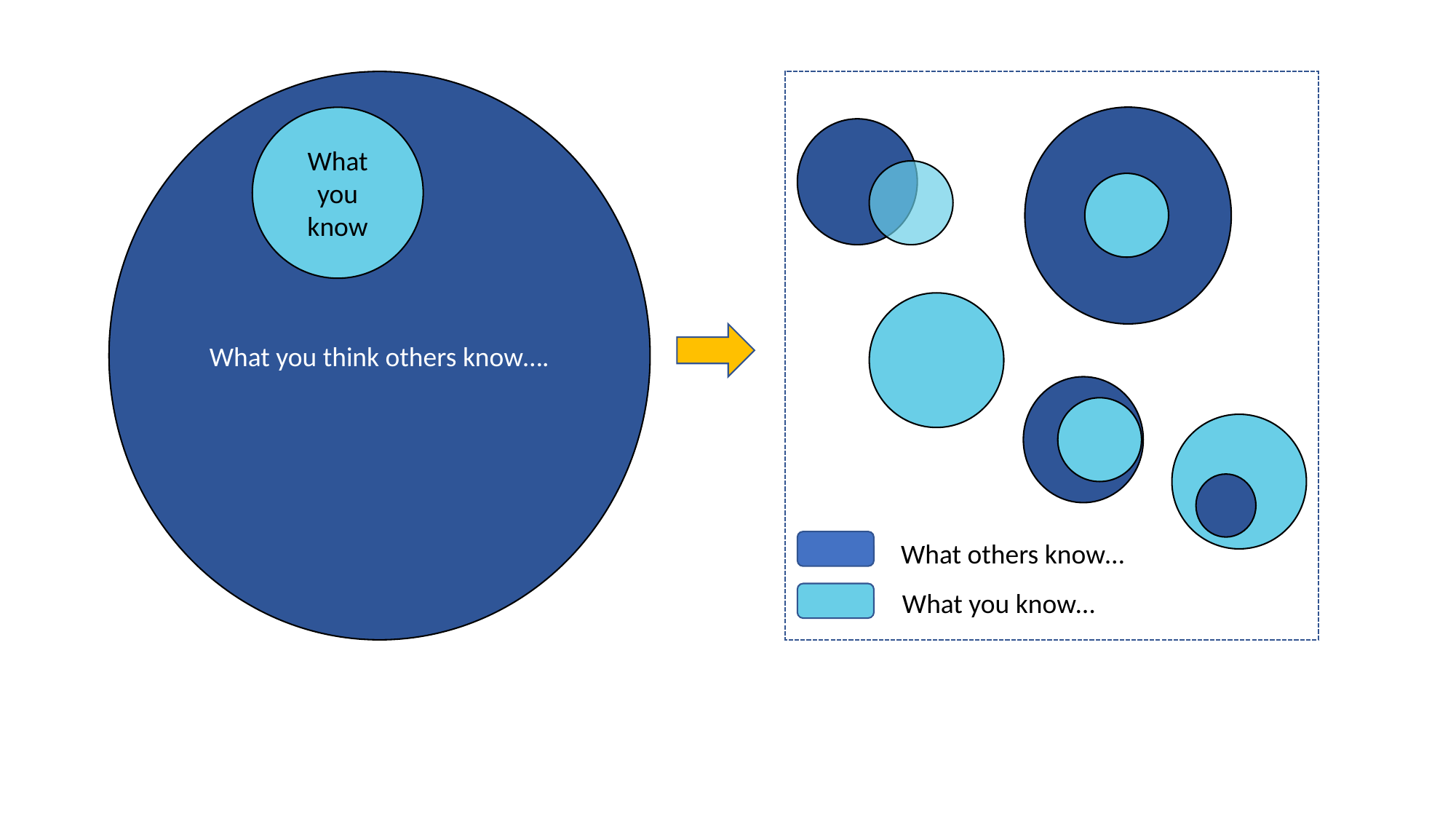

What you think others know….

What you know

What others know…
What you know…